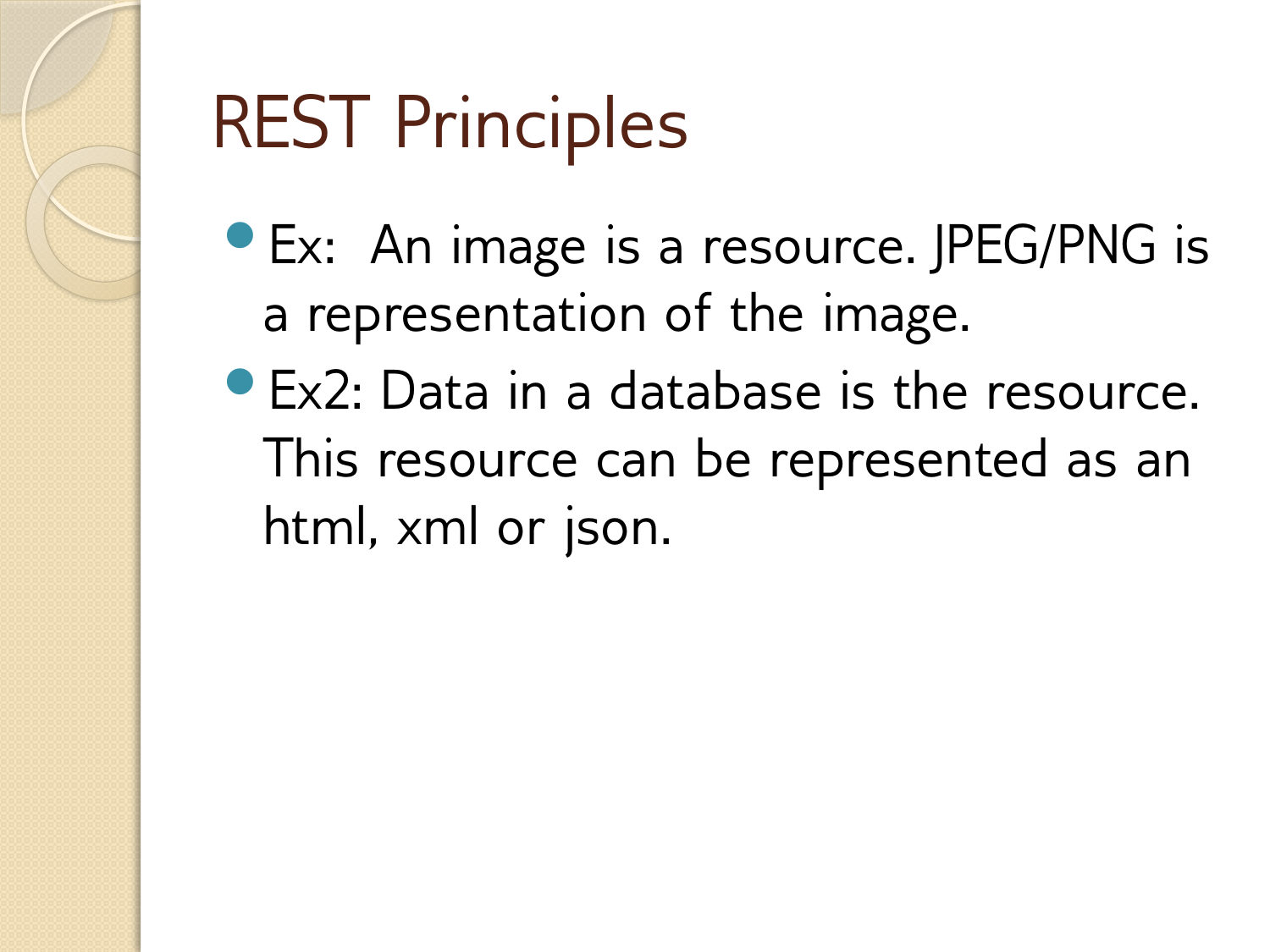

# REST Principles
Ex:  An image is a resource. JPEG/PNG is a representation of the image.
Ex2: Data in a database is the resource. This resource can be represented as an html, xml or json.